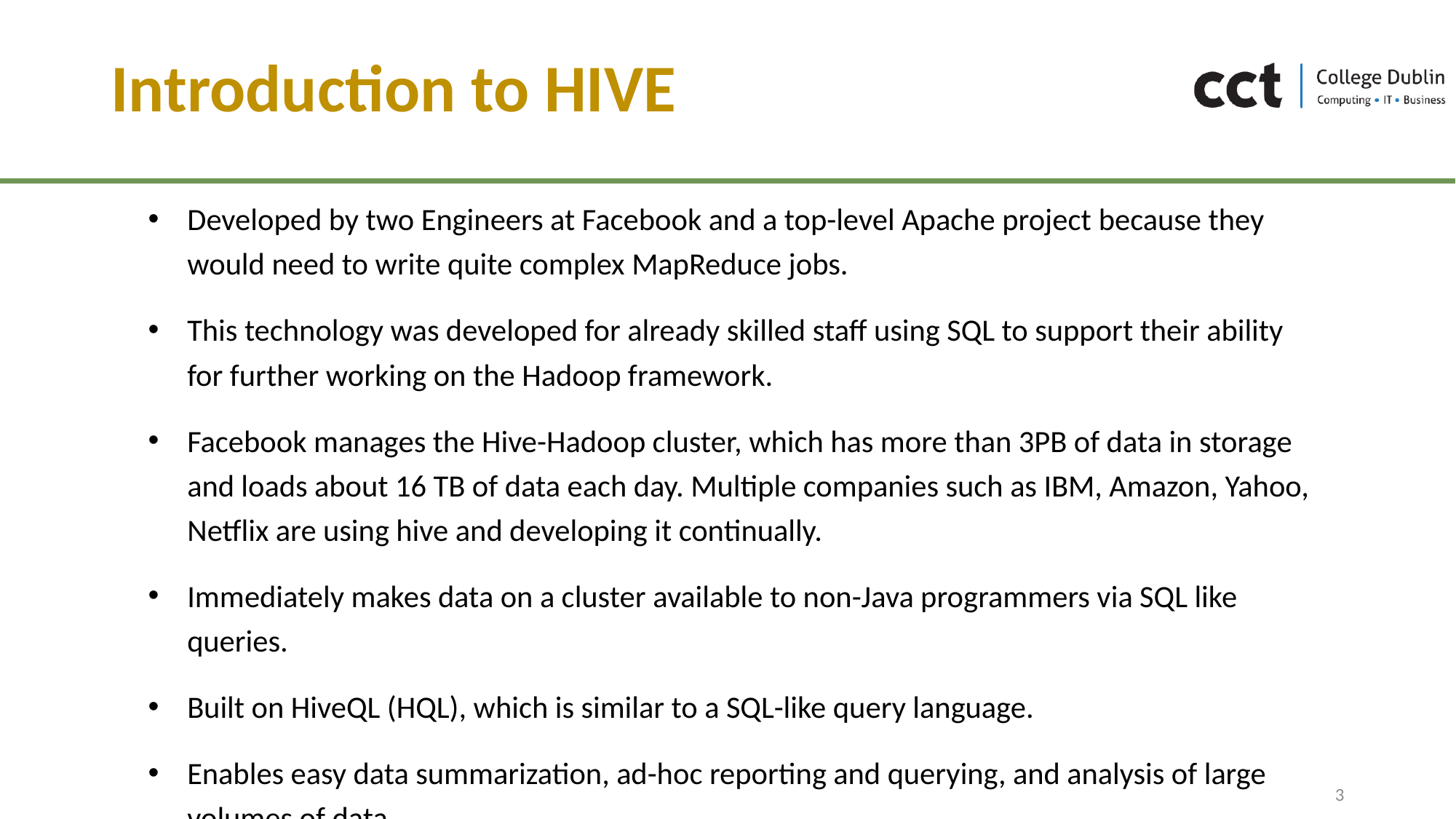

# Introduction to HIVE
Developed by two Engineers at Facebook and a top-level Apache project because they would need to write quite complex MapReduce jobs.
This technology was developed for already skilled staff using SQL to support their ability for further working on the Hadoop framework.
Facebook manages the Hive-Hadoop cluster, which has more than 3PB of data in storage and loads about 16 TB of data each day. Multiple companies such as IBM, Amazon, Yahoo, Netflix are using hive and developing it continually.
Immediately makes data on a cluster available to non-Java programmers via SQL like queries.
Built on HiveQL (HQL), which is similar to a SQL-like query language.
Enables easy data summarization, ad-hoc reporting and querying, and analysis of large volumes of data.
3